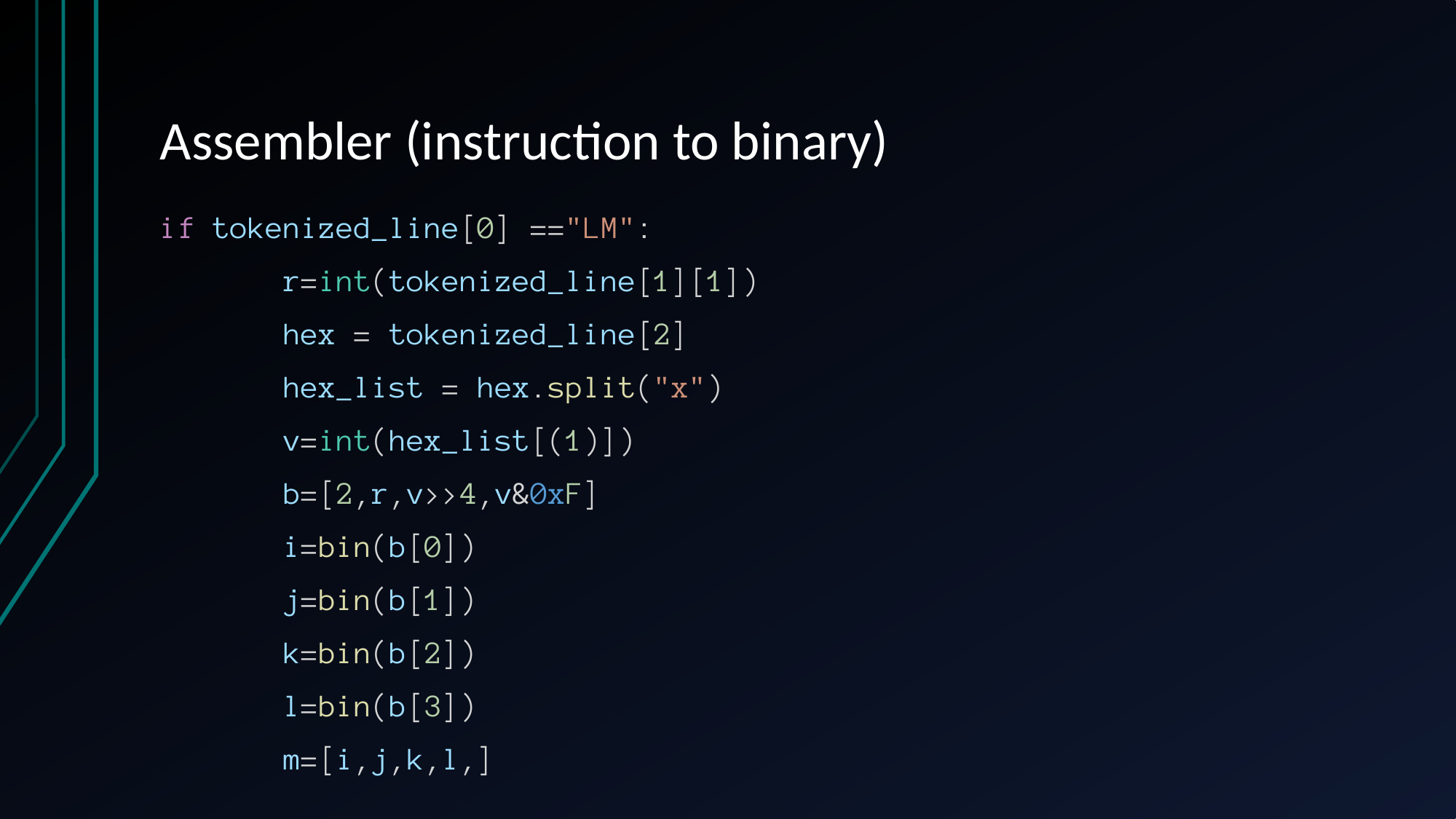

# Assembler (instruction to binary)
if tokenized_line[0] =="LM":
       r=int(tokenized_line[1][1])
       hex = tokenized_line[2]
       hex_list = hex.split("x")
       v=int(hex_list[(1)])
       b=[2,r,v>>4,v&0xF]
       i=bin(b[0])
       j=bin(b[1])
       k=bin(b[2])
       l=bin(b[3])
       m=[i,j,k,l,]